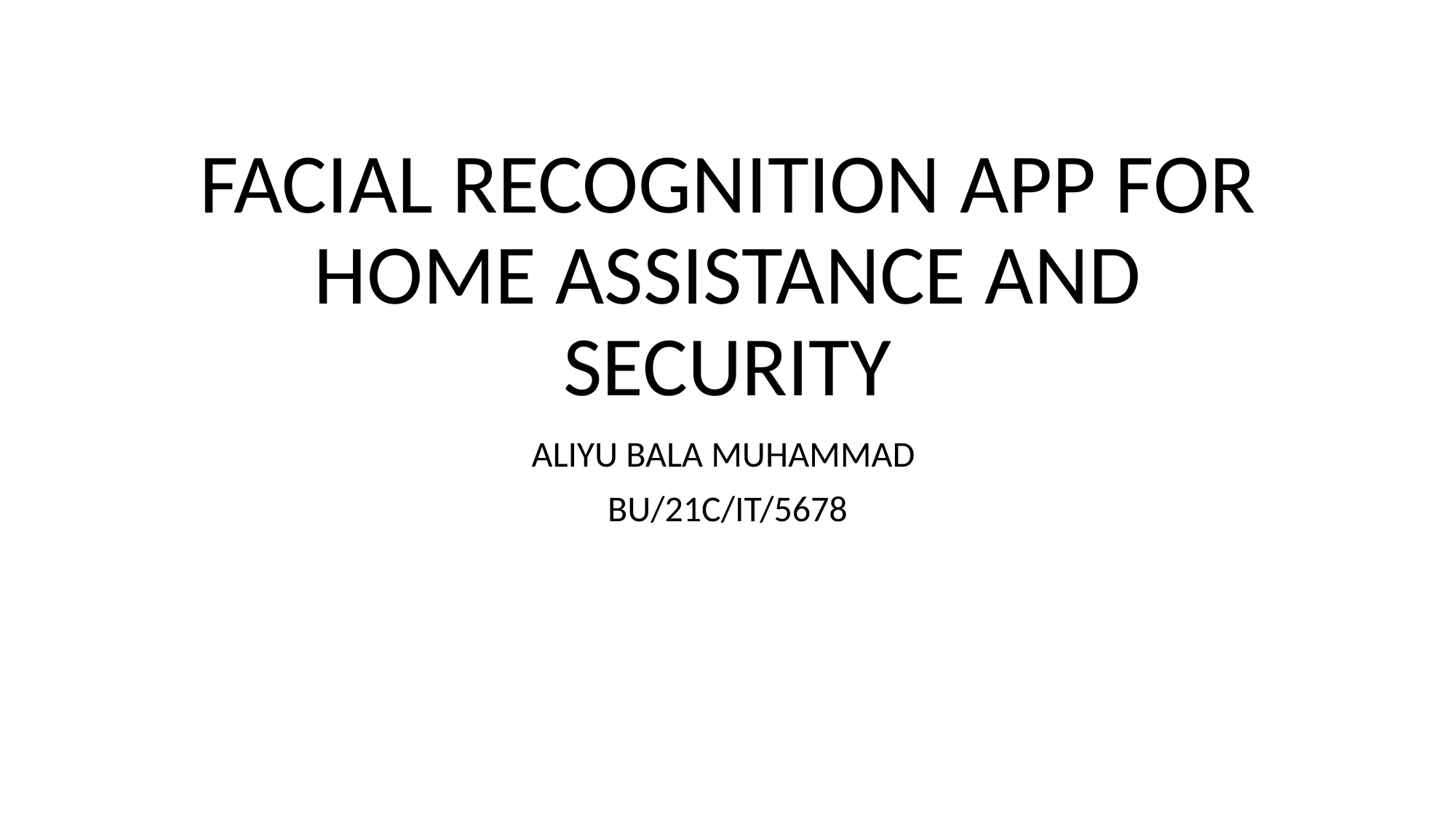

# FACIAL RECOGNITION APP FOR HOME ASSISTANCE AND SECURITY
ALIYU BALA MUHAMMAD
BU/21C/IT/5678